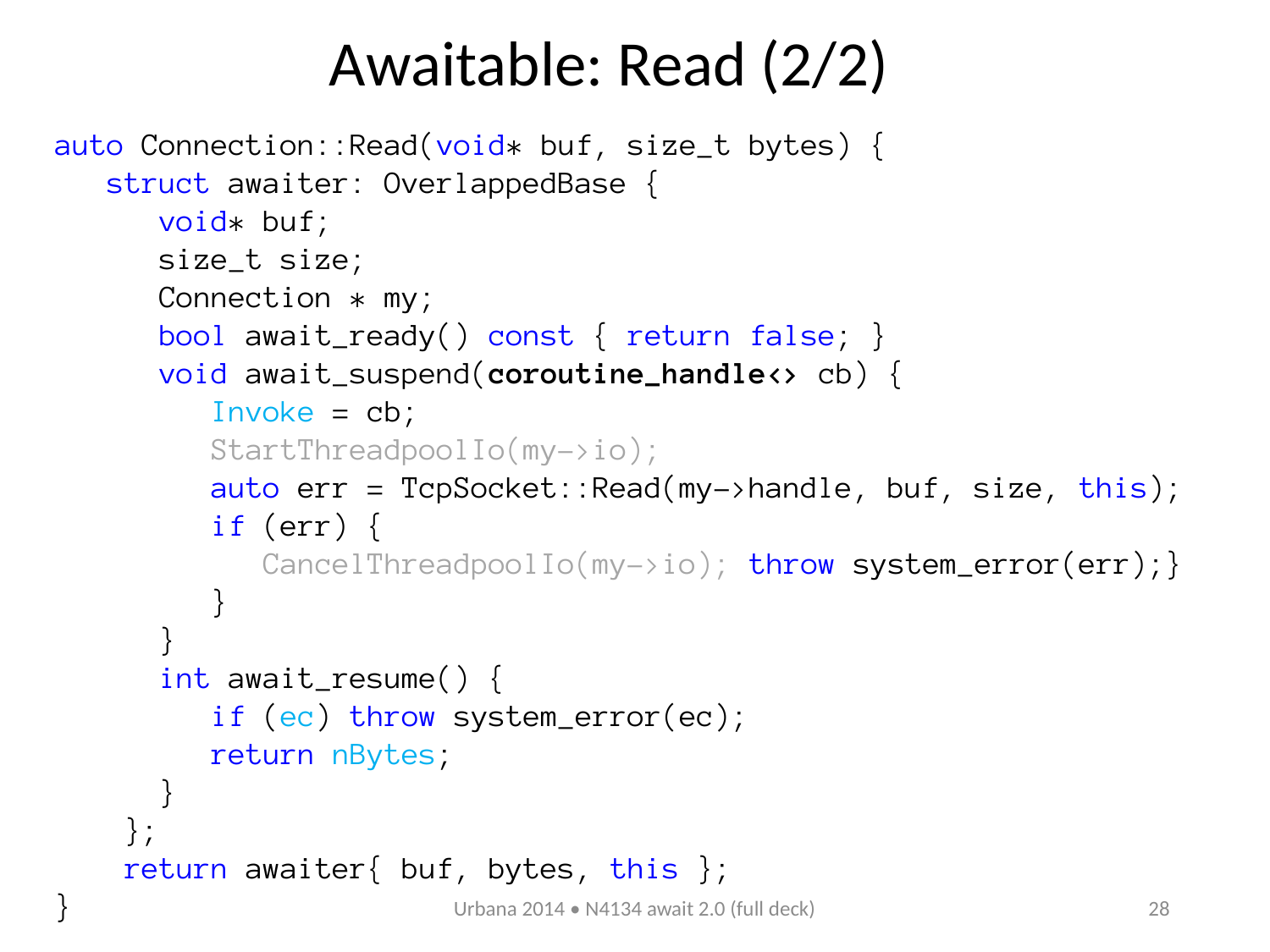

# Awaitable: Read (2/2)
auto Connection::Read(void* buf, size_t bytes) {
   struct awaiter: OverlappedBase {
      void* buf;
      size_t size;
      Connection * my;
      bool await_ready() const { return false; }
      void await_suspend(coroutine_handle<> cb) {
         Invoke = cb;
         StartThreadpoolIo(my->io);
         auto err = TcpSocket::Read(my->handle, buf, size, this);
         if (err) {
            CancelThreadpoolIo(my->io); throw system_error(err);}
         }
      }
      int await_resume() {
         if (ec) throw system_error(ec);
         return nBytes;
      }
    };
    return awaiter{ buf, bytes, this };
}
Urbana 2014 • N4134 await 2.0 (full deck)
28